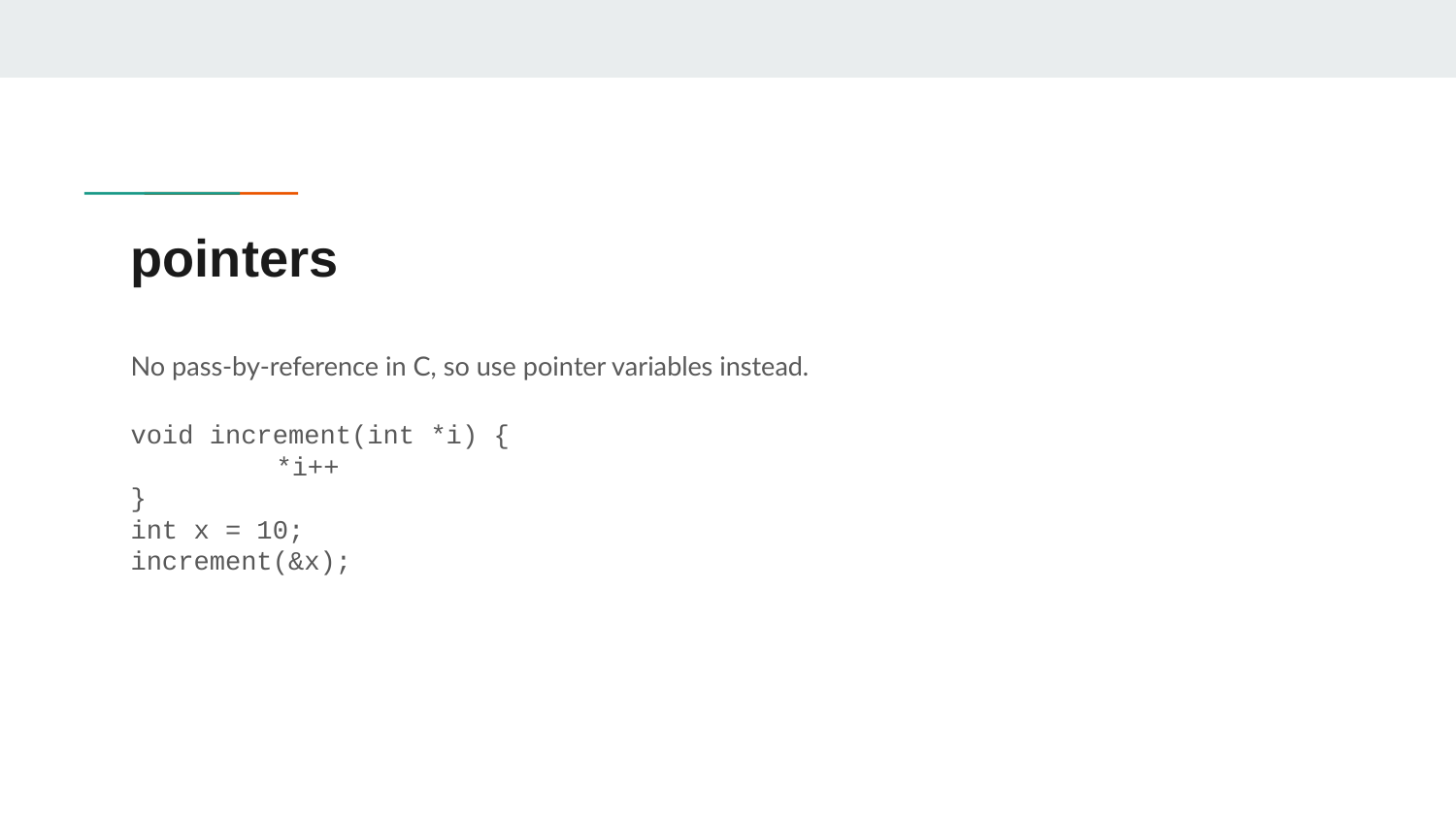

# pointers
No pass-by-reference in C, so use pointer variables instead.

void increment(int *i) {
	*i++
}
int x = 10;
increment(&x);